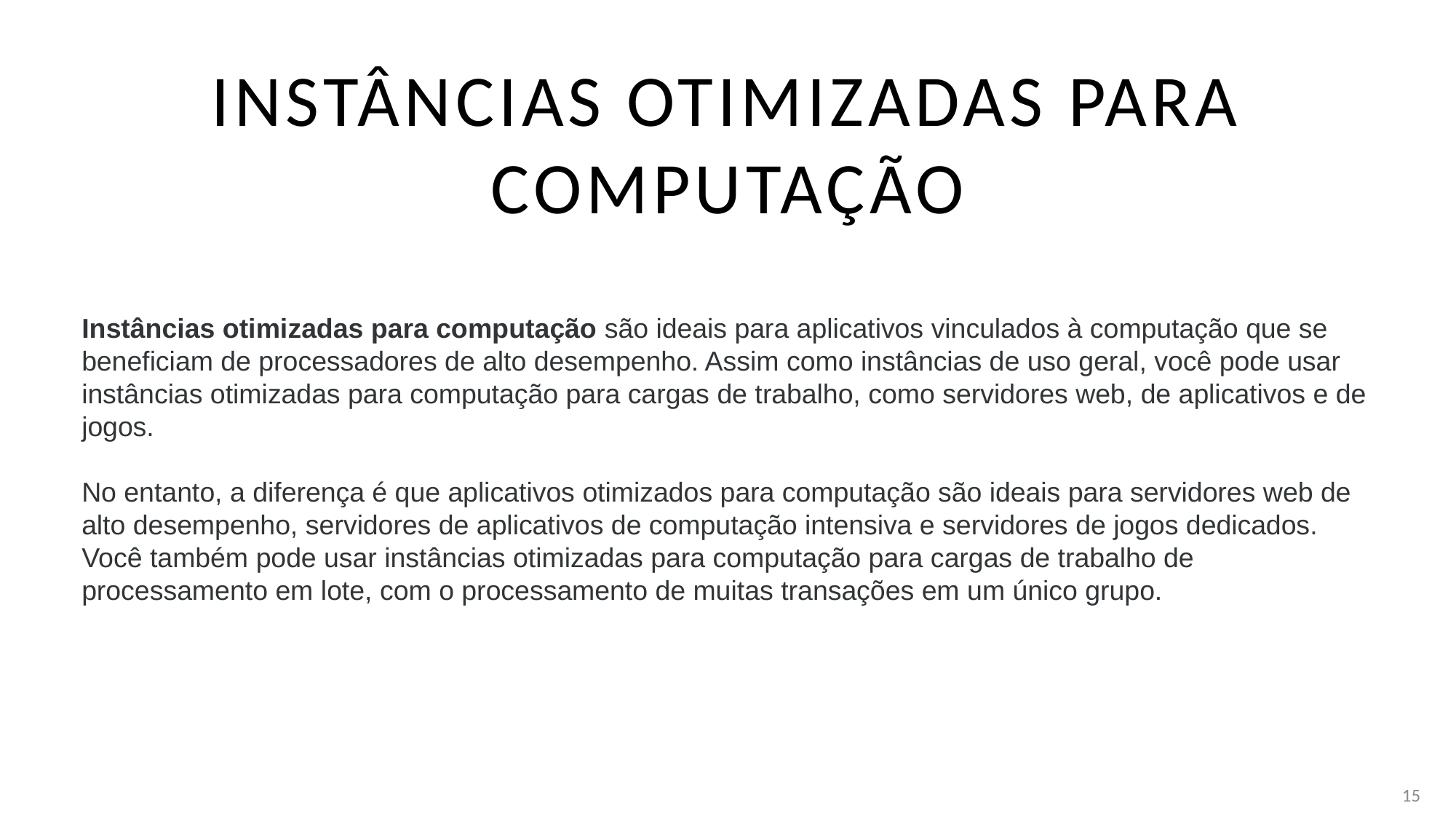

# Instâncias otimizadas para computação
Instâncias otimizadas para computação são ideais para aplicativos vinculados à computação que se beneficiam de processadores de alto desempenho. Assim como instâncias de uso geral, você pode usar instâncias otimizadas para computação para cargas de trabalho, como servidores web, de aplicativos e de jogos.
No entanto, a diferença é que aplicativos otimizados para computação são ideais para servidores web de alto desempenho, servidores de aplicativos de computação intensiva e servidores de jogos dedicados. Você também pode usar instâncias otimizadas para computação para cargas de trabalho de processamento em lote, com o processamento de muitas transações em um único grupo.
15